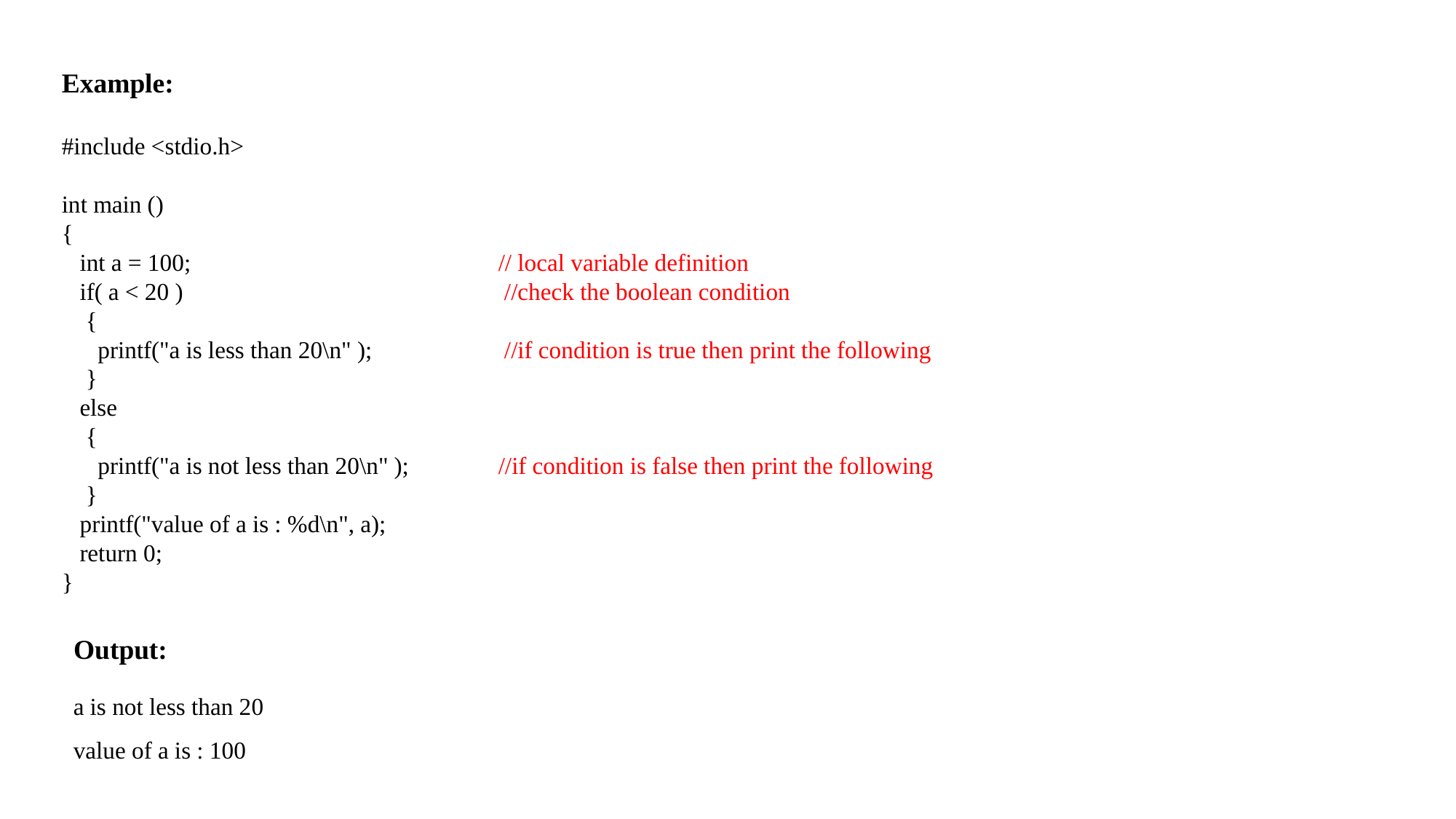

Example:
#include <stdio.h>

int main ()
{
   int a = 100;  			// local variable definition
   if( a < 20 )		 	 //check the boolean condition
    {
      printf("a is less than 20\n" );    	 //if condition is true then print the following
    }
   else
    {
      printf("a is not less than 20\n" );  	//if condition is false then print the following
    }
   printf("value of a is : %d\n", a);
   return 0;
}
Output:
a is not less than 20
value of a is : 100